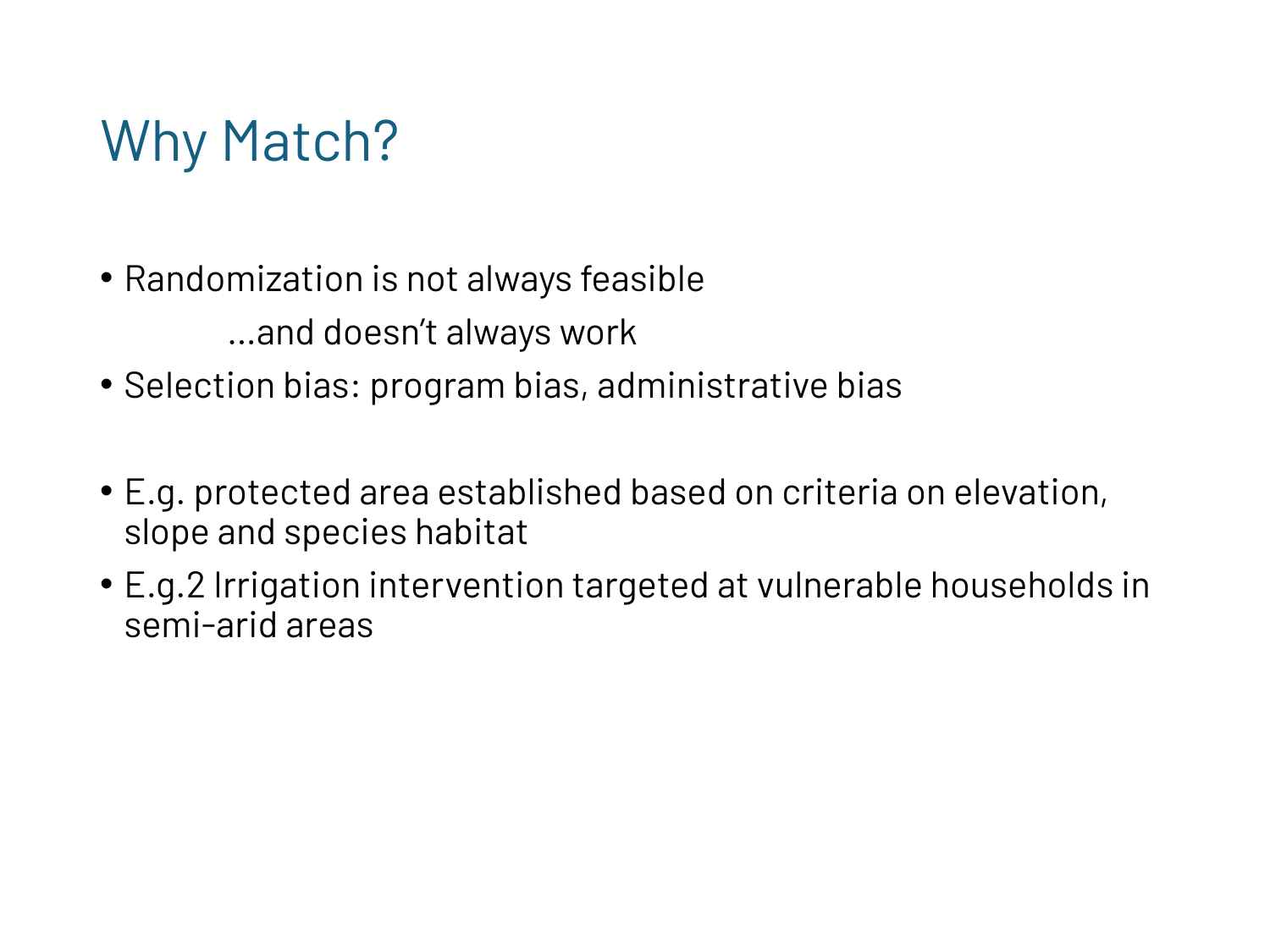

# Why Match?
Randomization is not always feasible
	…and doesn’t always work
Selection bias: program bias, administrative bias

E.g. protected area established based on criteria on elevation, slope and species habitat
E.g.2 Irrigation intervention targeted at vulnerable households in semi-arid areas